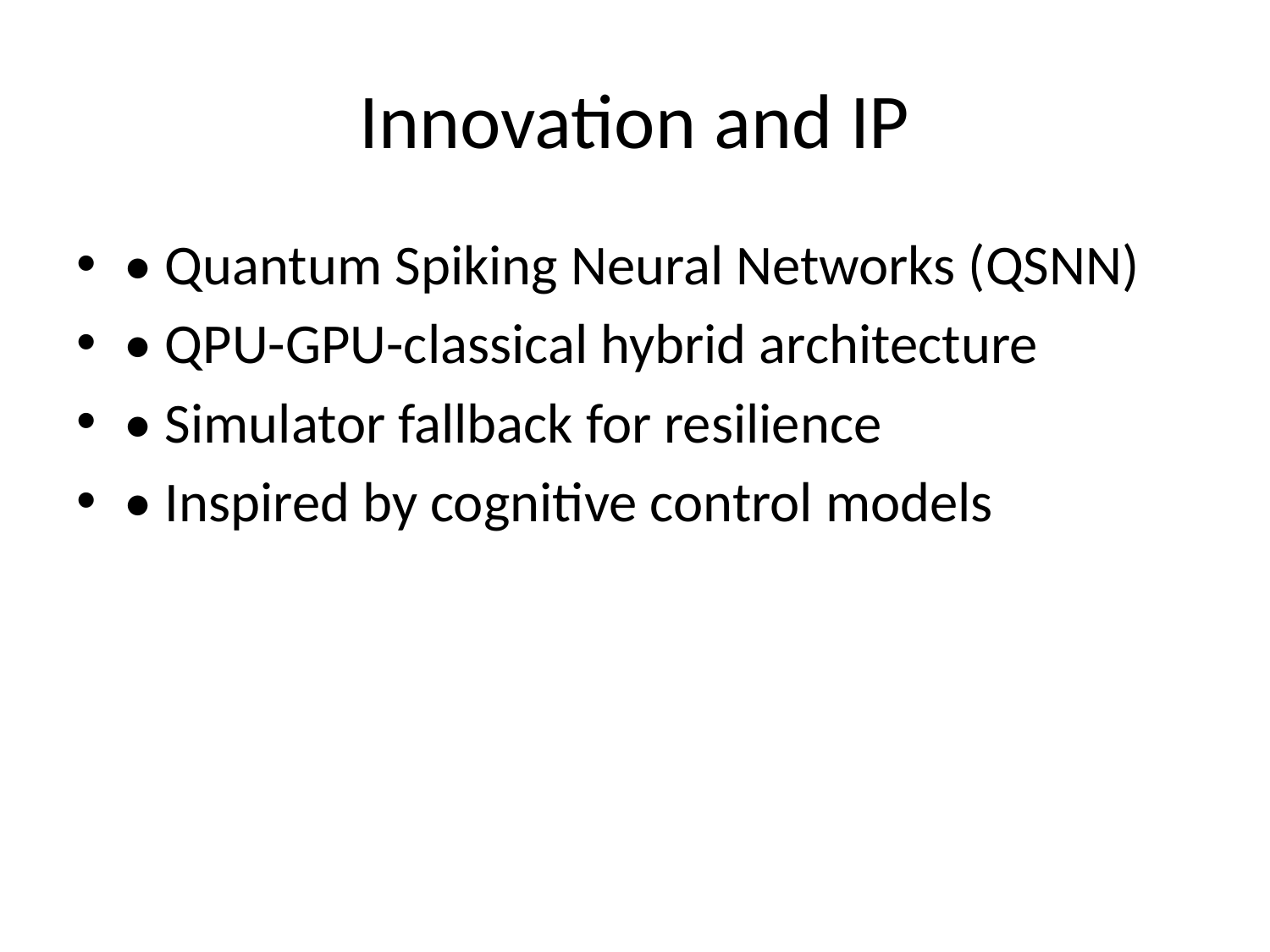

# Innovation and IP
• Quantum Spiking Neural Networks (QSNN)
• QPU-GPU-classical hybrid architecture
• Simulator fallback for resilience
• Inspired by cognitive control models